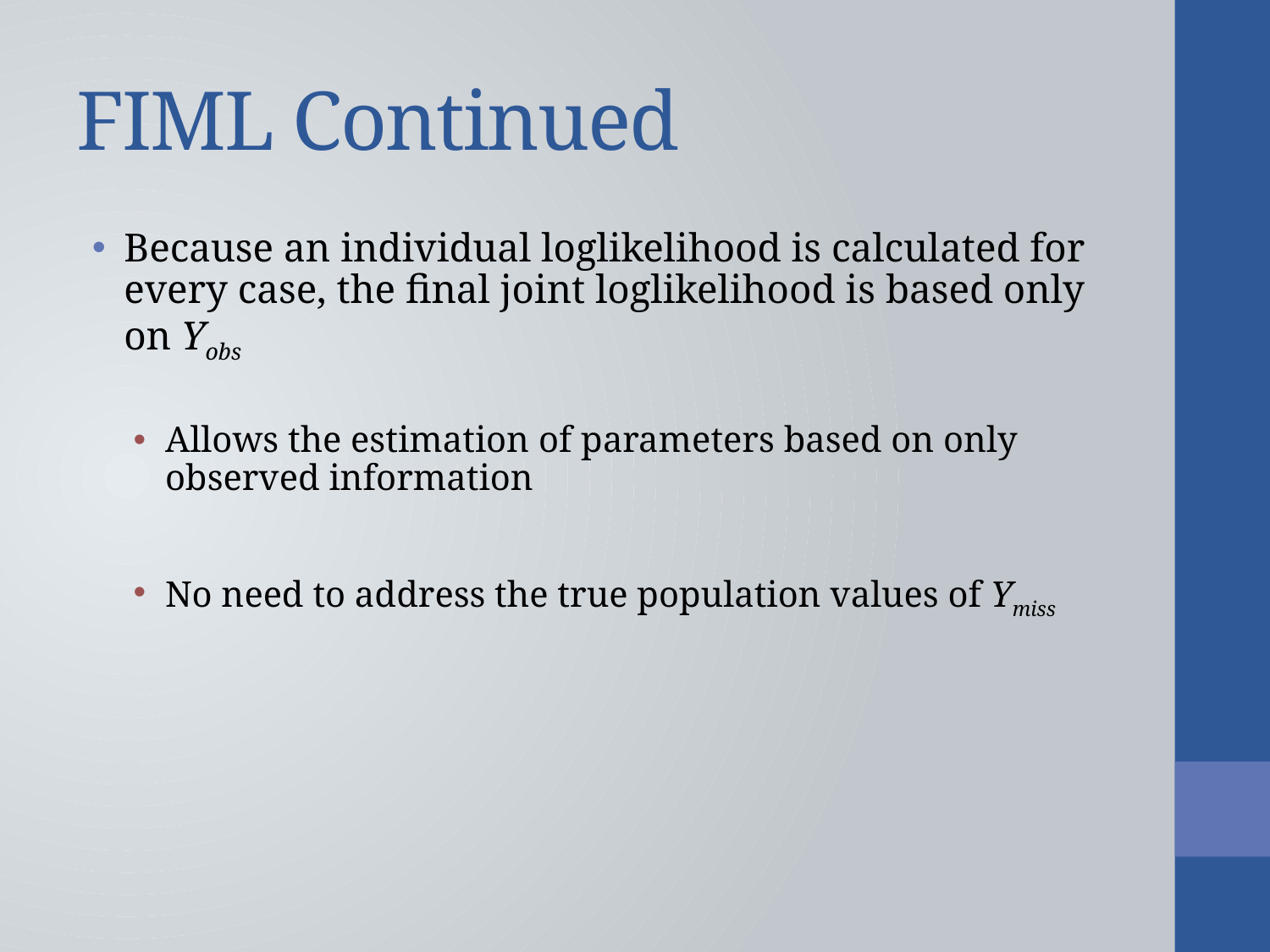

# FIML Continued
Because an individual loglikelihood is calculated for every case, the final joint loglikelihood is based only on Yobs

Allows the estimation of parameters based on only observed information

No need to address the true population values of Ymiss